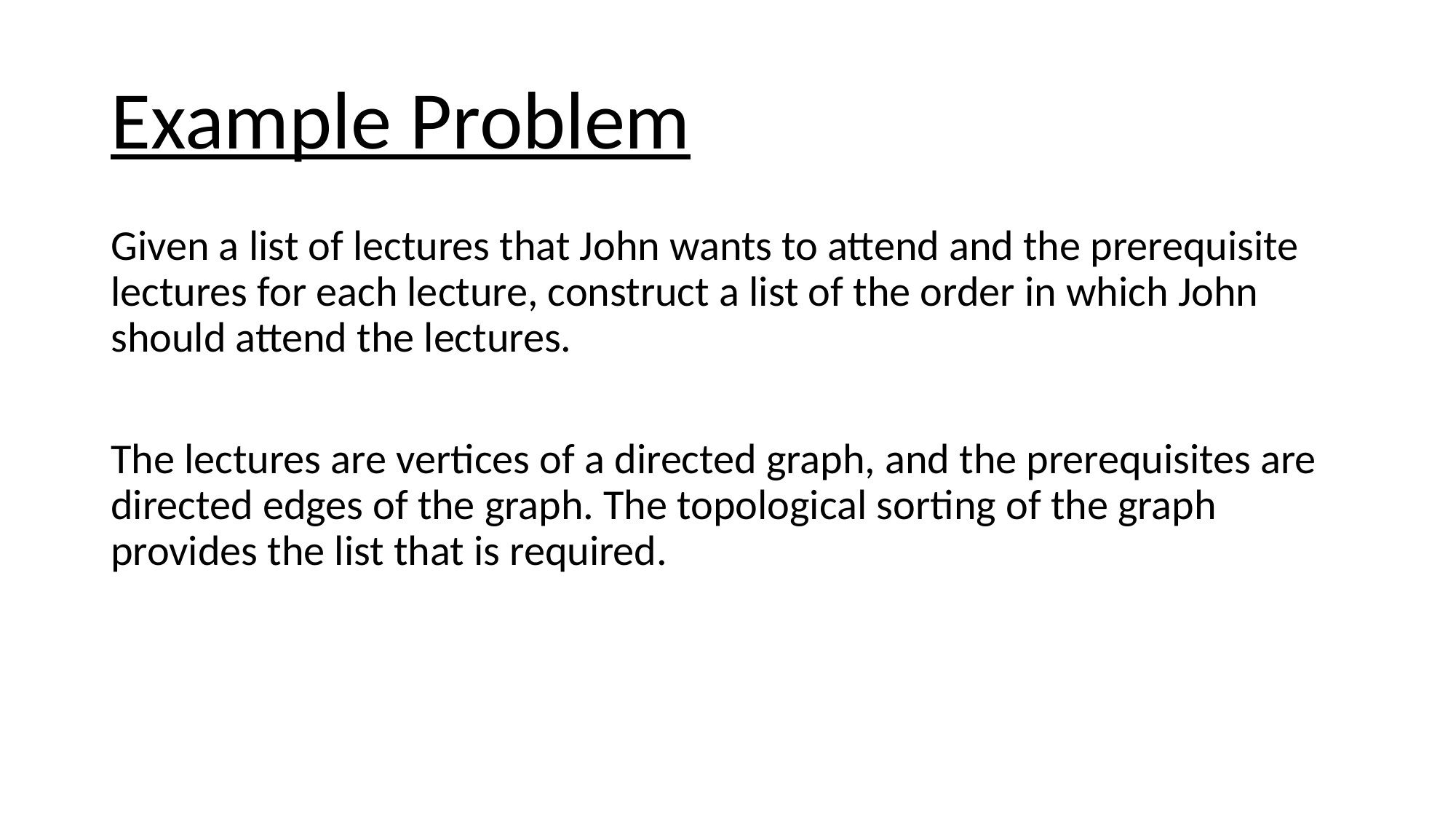

# Example Problem
Given a list of lectures that John wants to attend and the prerequisite lectures for each lecture, construct a list of the order in which John should attend the lectures.

The lectures are vertices of a directed graph, and the prerequisites are directed edges of the graph. The topological sorting of the graph provides the list that is required.